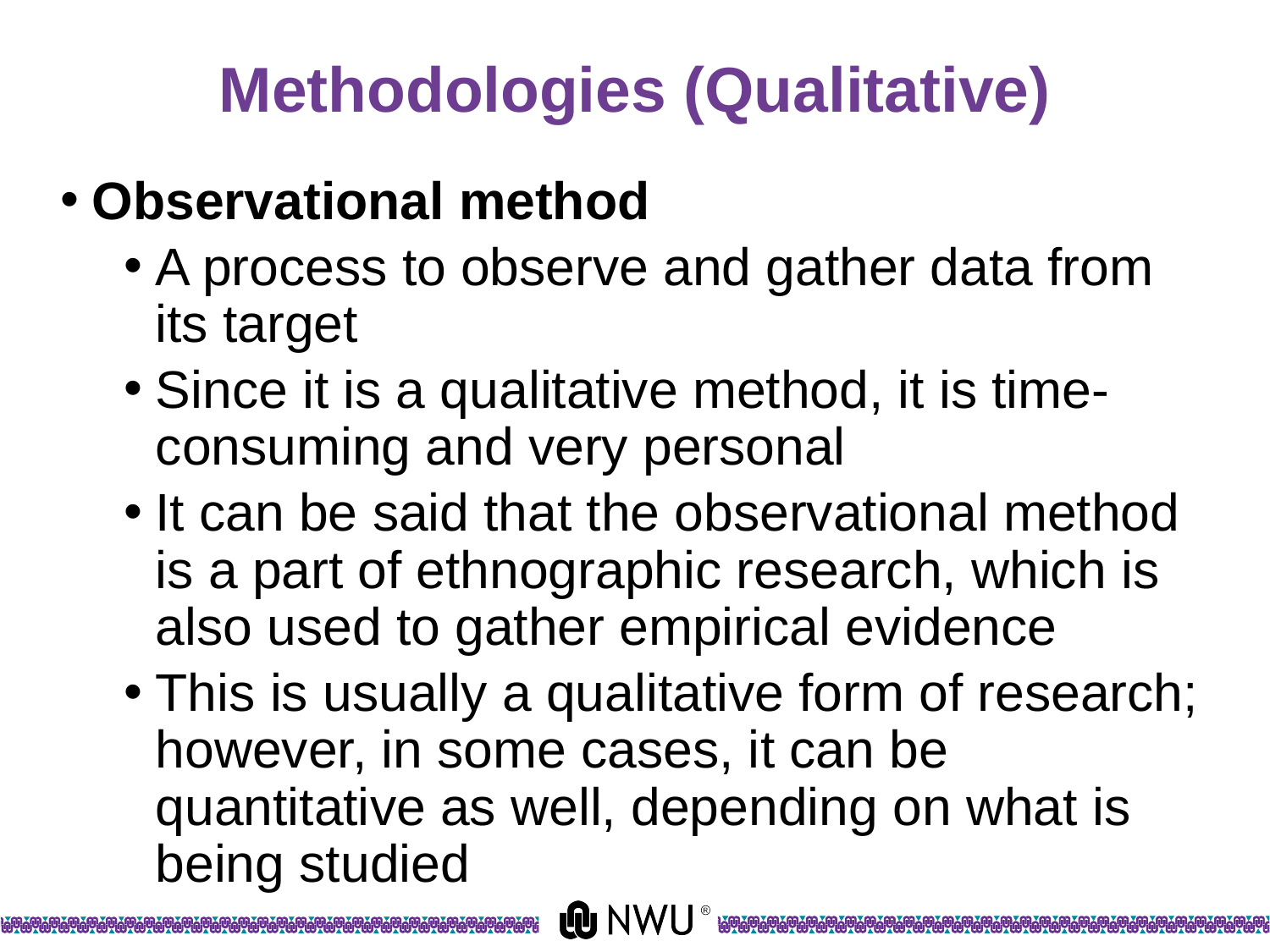

# Methodologies (Qualitative)
Observational method
A process to observe and gather data from its target
Since it is a qualitative method, it is time-consuming and very personal
It can be said that the observational method is a part of ethnographic research, which is also used to gather empirical evidence
This is usually a qualitative form of research; however, in some cases, it can be quantitative as well, depending on what is being studied